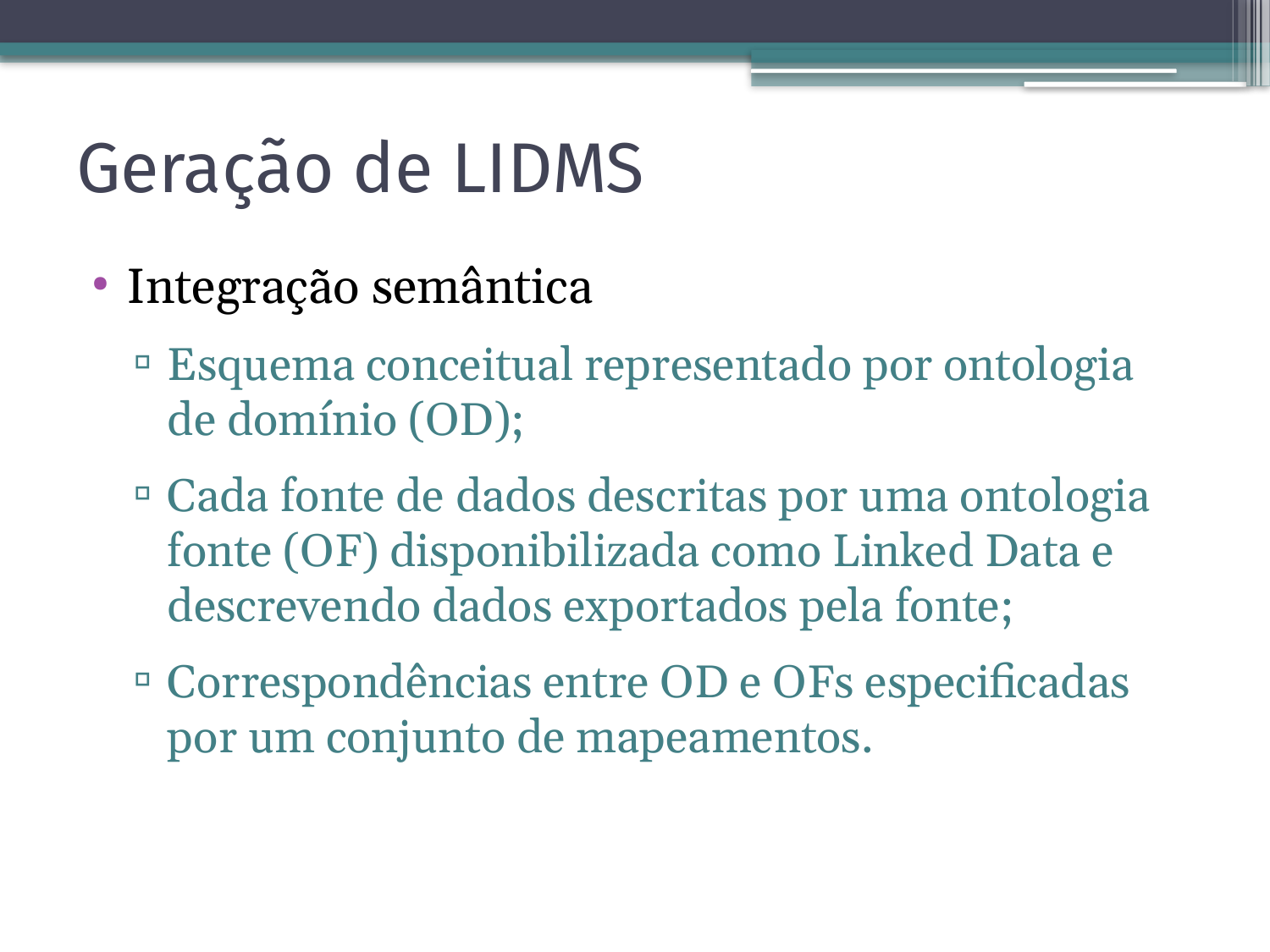

# Geração de LIDMS
Integração semântica
Esquema conceitual representado por ontologia de domínio (OD);
Cada fonte de dados descritas por uma ontologia fonte (OF) disponibilizada como Linked Data e descrevendo dados exportados pela fonte;
Correspondências entre OD e OFs especificadas por um conjunto de mapeamentos.